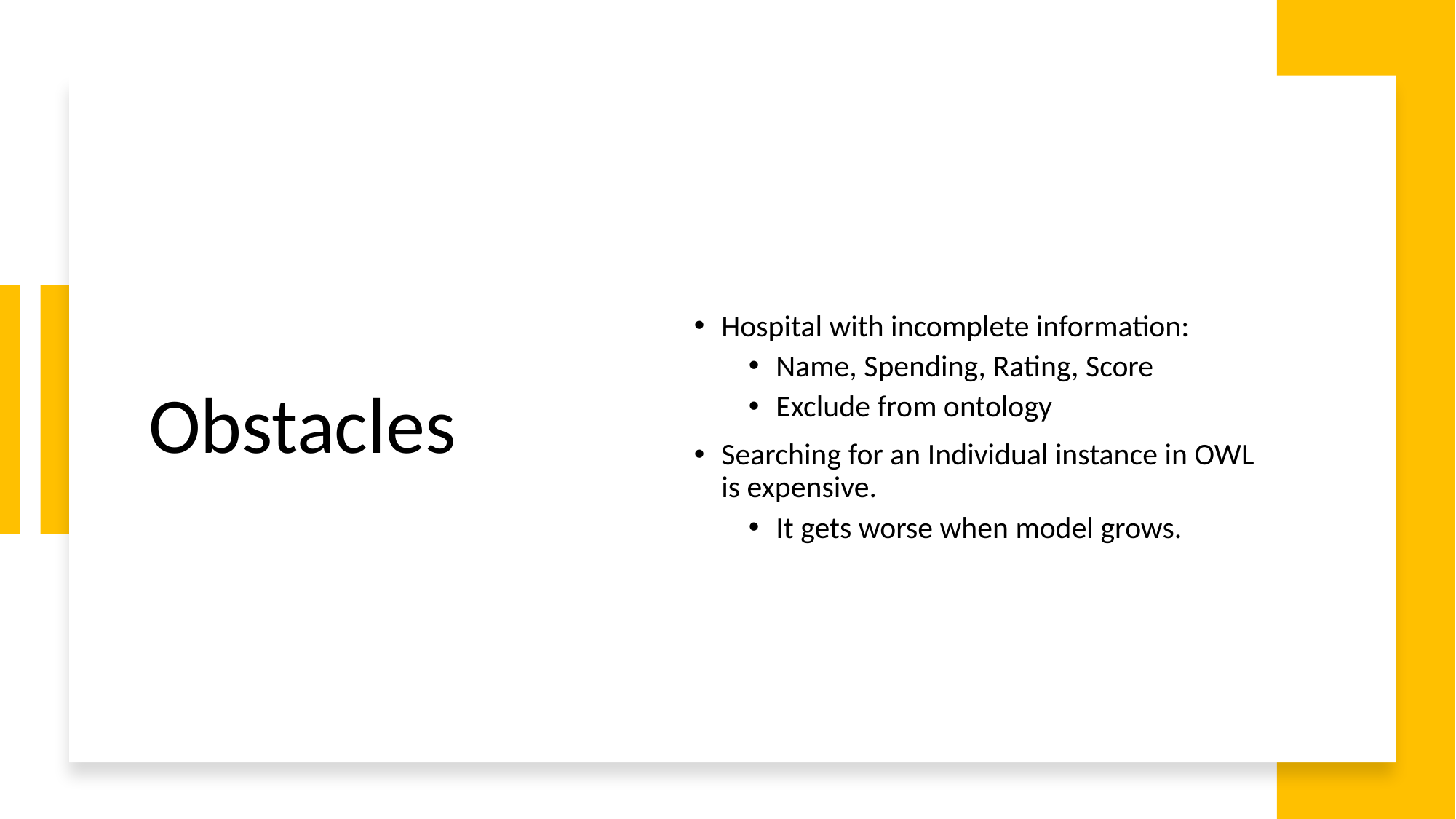

# Obstacles
Hospital with incomplete information:
Name, Spending, Rating, Score
Exclude from ontology
Searching for an Individual instance in OWL is expensive.
It gets worse when model grows.